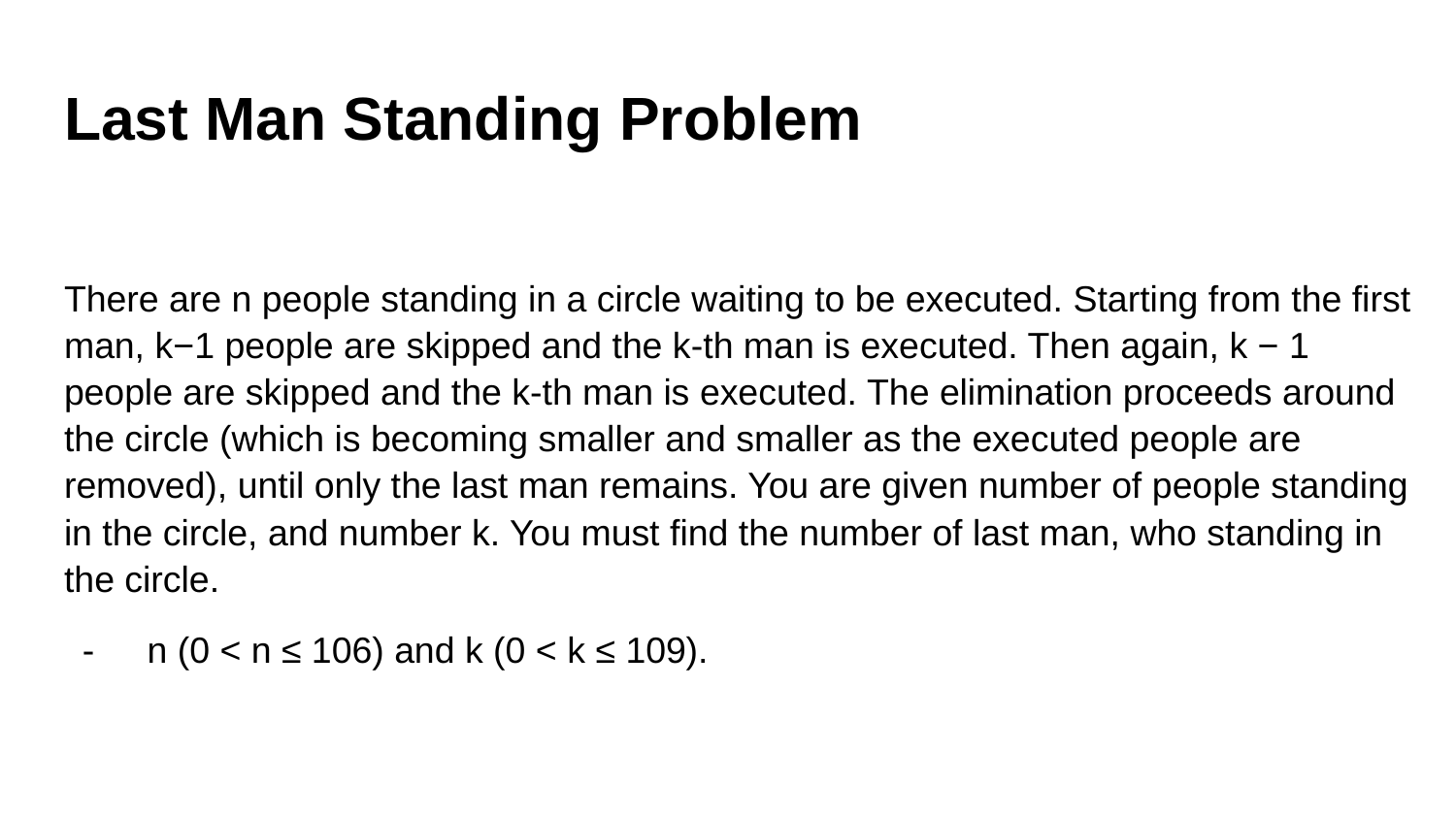

# Last Man Standing Problem
There are n people standing in a circle waiting to be executed. Starting from the first man, k−1 people are skipped and the k-th man is executed. Then again, k − 1 people are skipped and the k-th man is executed. The elimination proceeds around the circle (which is becoming smaller and smaller as the executed people are removed), until only the last man remains. You are given number of people standing in the circle, and number k. You must find the number of last man, who standing in the circle.
 n (0 < n ≤ 106) and k (0 < k ≤ 109).